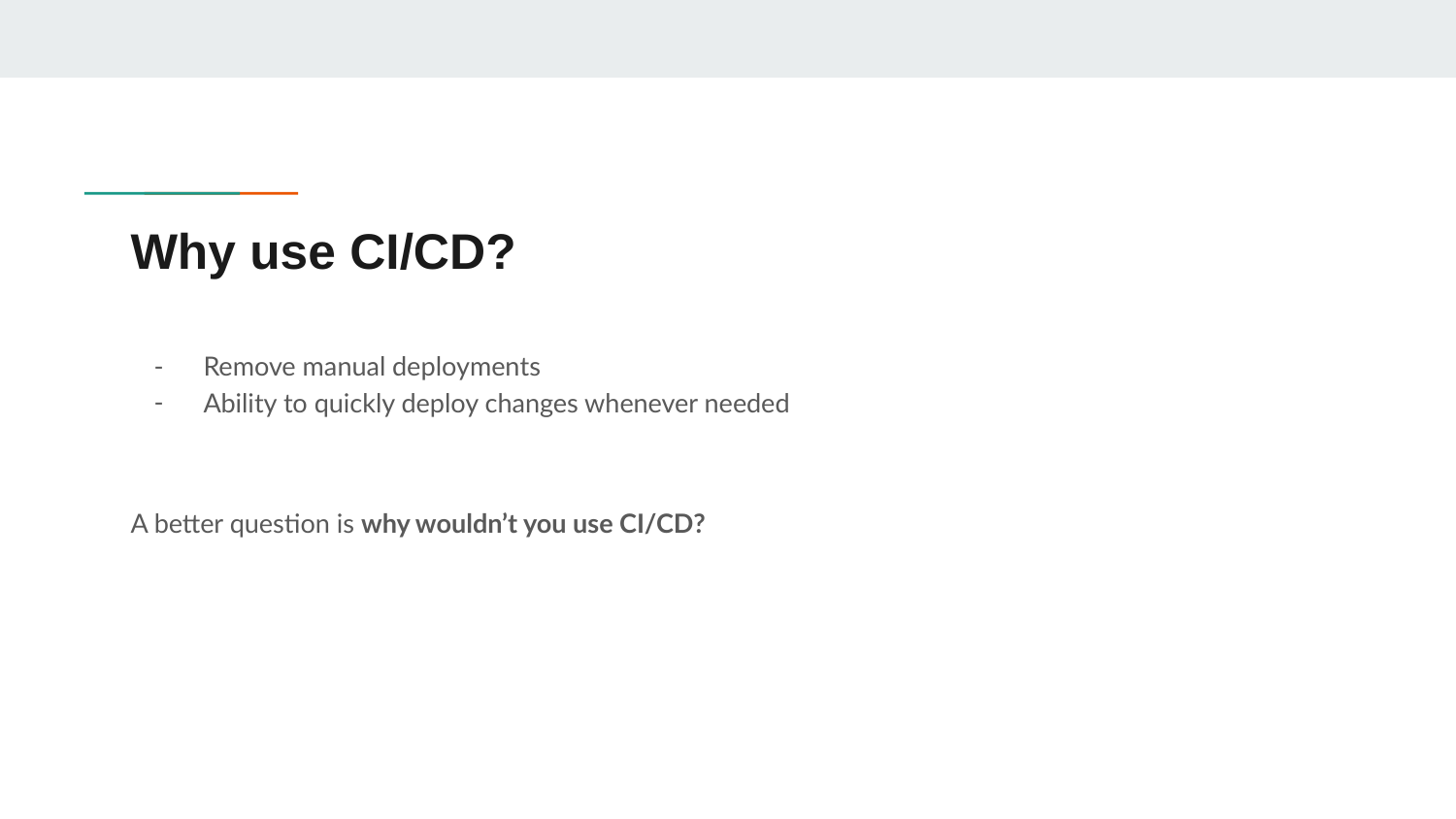

# Why use CI/CD?
Remove manual deployments
Ability to quickly deploy changes whenever needed

A better question is why wouldn’t you use CI/CD?